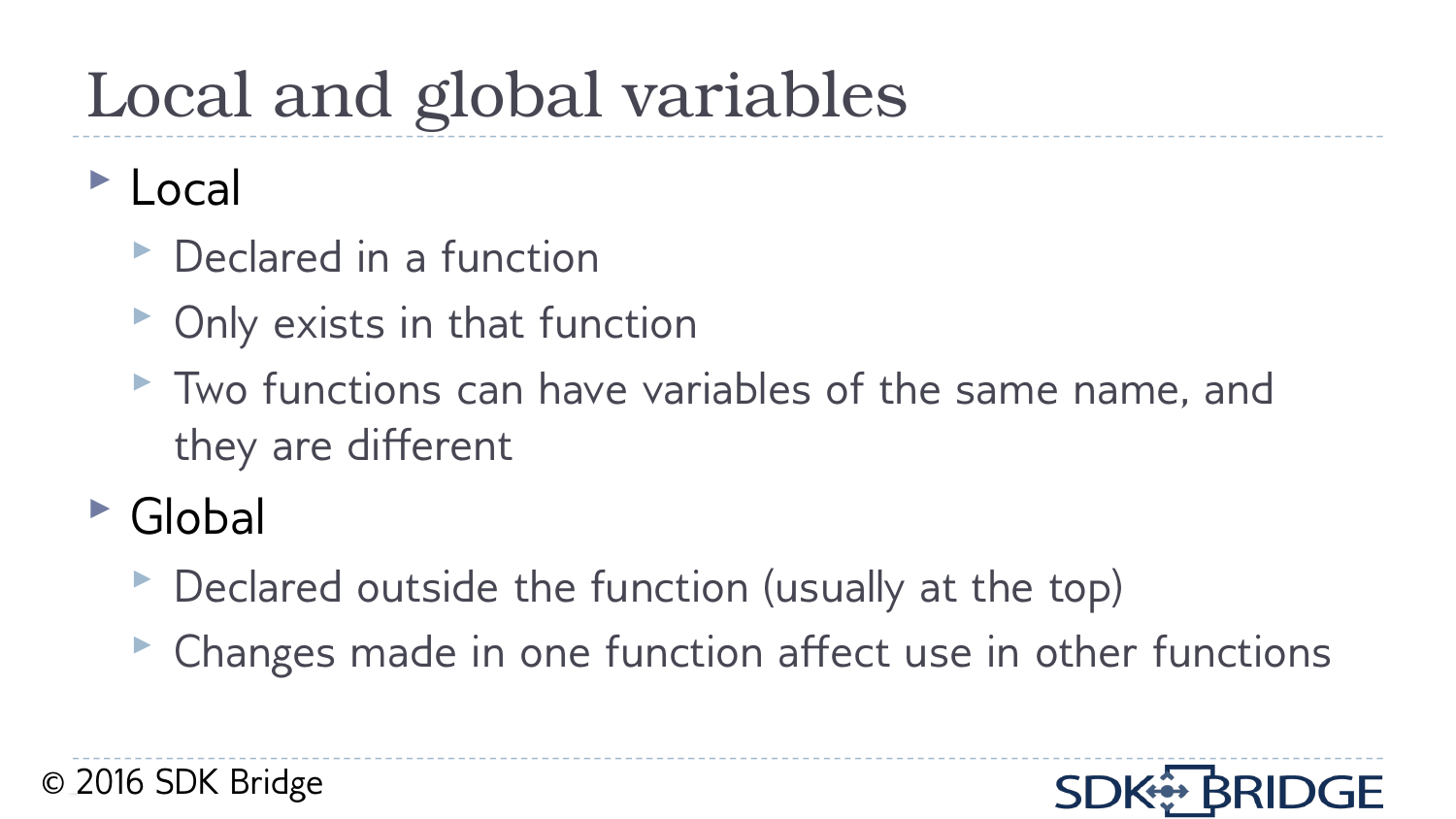

# Local and global variables
Local
Declared in a function
Only exists in that function
Two functions can have variables of the same name, and they are different
Global
Declared outside the function (usually at the top)
Changes made in one function affect use in other functions